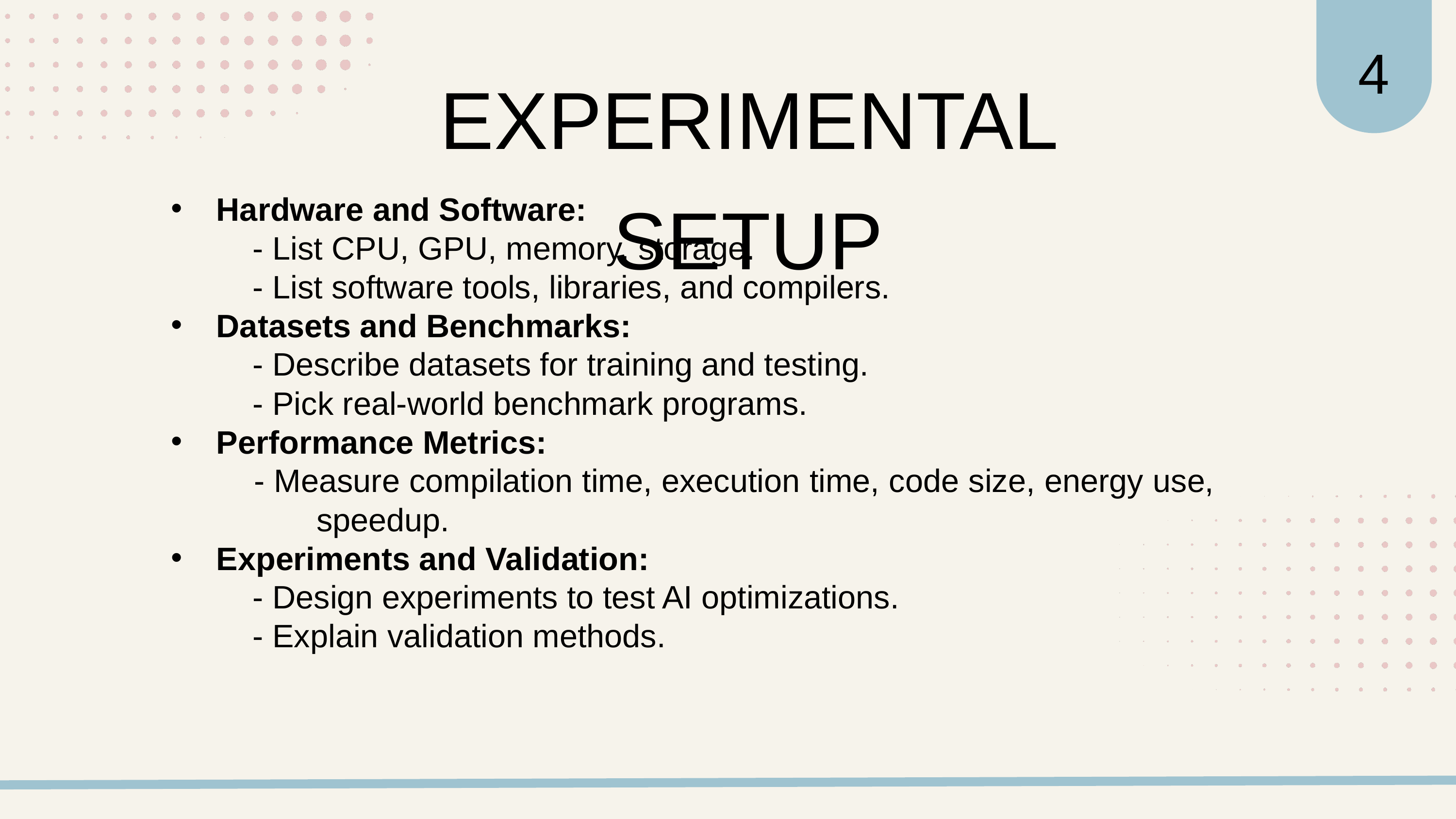

4

EXPERIMENTAL SETUP
 Hardware and Software:
 - List CPU, GPU, memory, storage.
 - List software tools, libraries, and compilers.
 Datasets and Benchmarks:
 - Describe datasets for training and testing.
 - Pick real-world benchmark programs.
 Performance Metrics:
 	 - Measure compilation time, execution time, code size, energy use,              	speedup.
 Experiments and Validation:
 - Design experiments to test AI optimizations.
 - Explain validation methods.